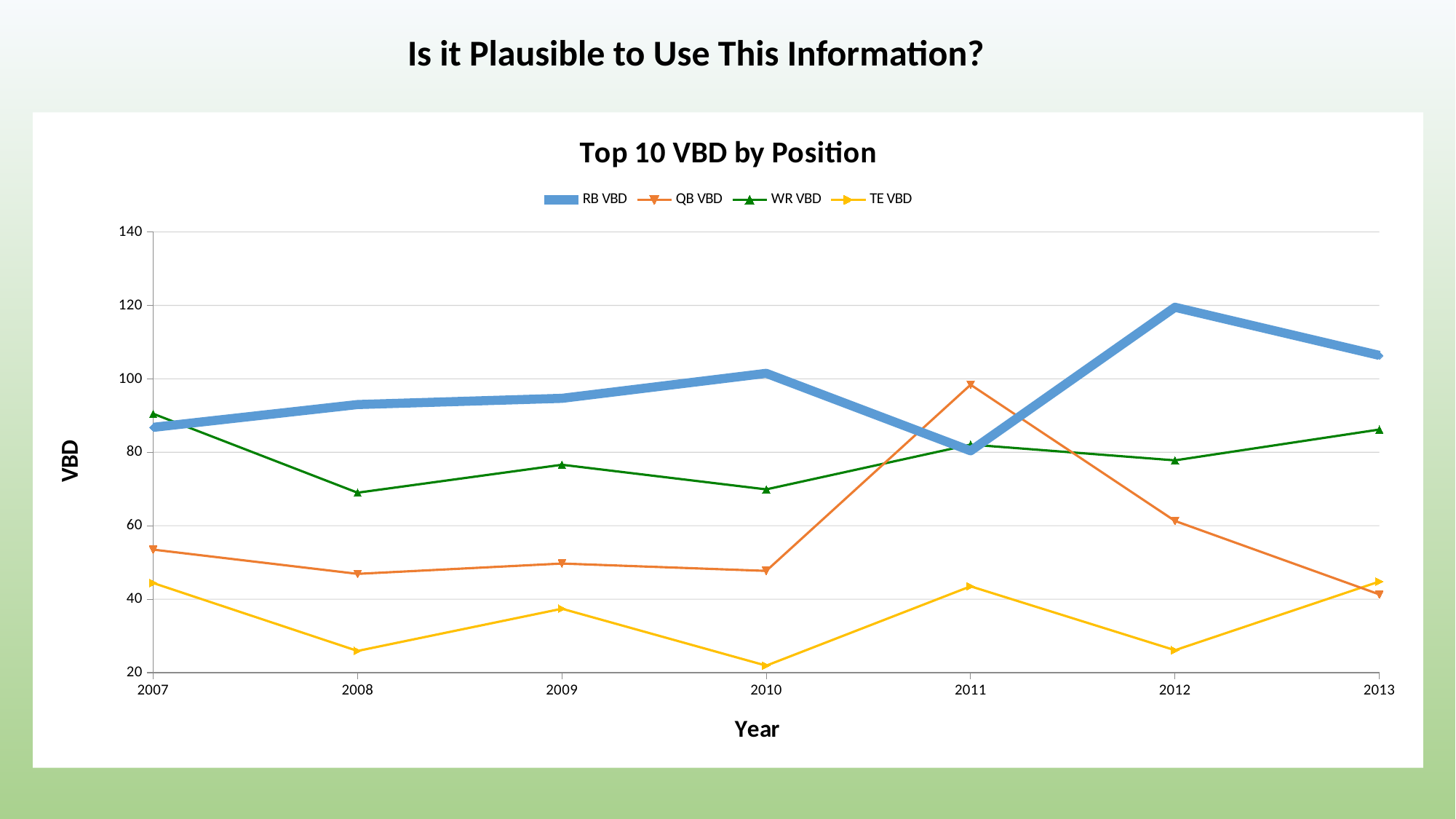

Is it Plausible to Use This Information?

### Chart: Top 10 VBD by Position

| Category |  |  |  |  |
|---|---|---|---|---|